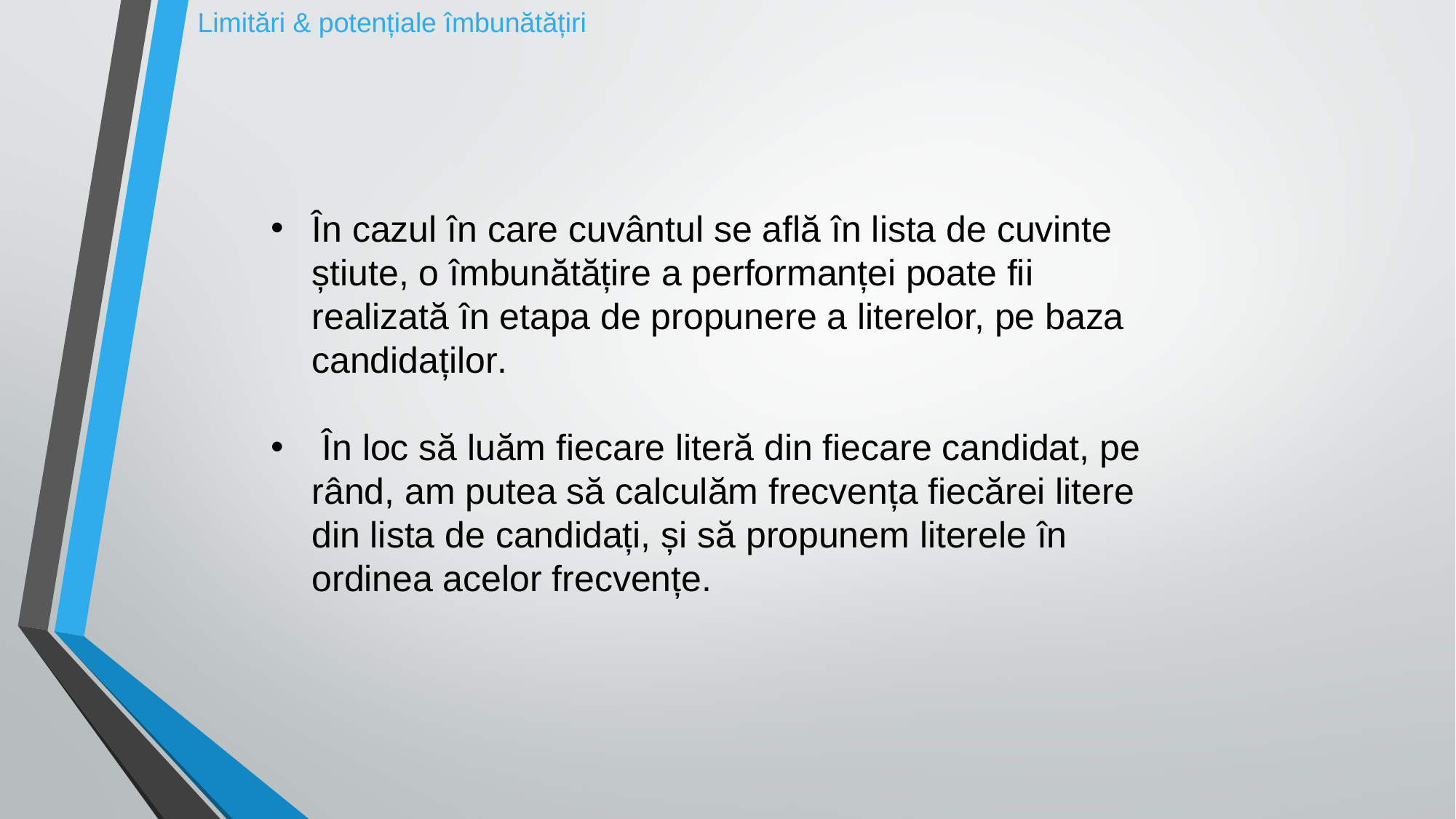

Limitări & potențiale îmbunătățiri
În cazul în care cuvântul se află în lista de cuvinte știute, o îmbunătățire a performanței poate fii realizată în etapa de propunere a literelor, pe baza candidaților.

 În loc să luăm fiecare literă din fiecare candidat, pe rând, am putea să calculăm frecvența fiecărei litere din lista de candidați, și să propunem literele în ordinea acelor frecvențe.